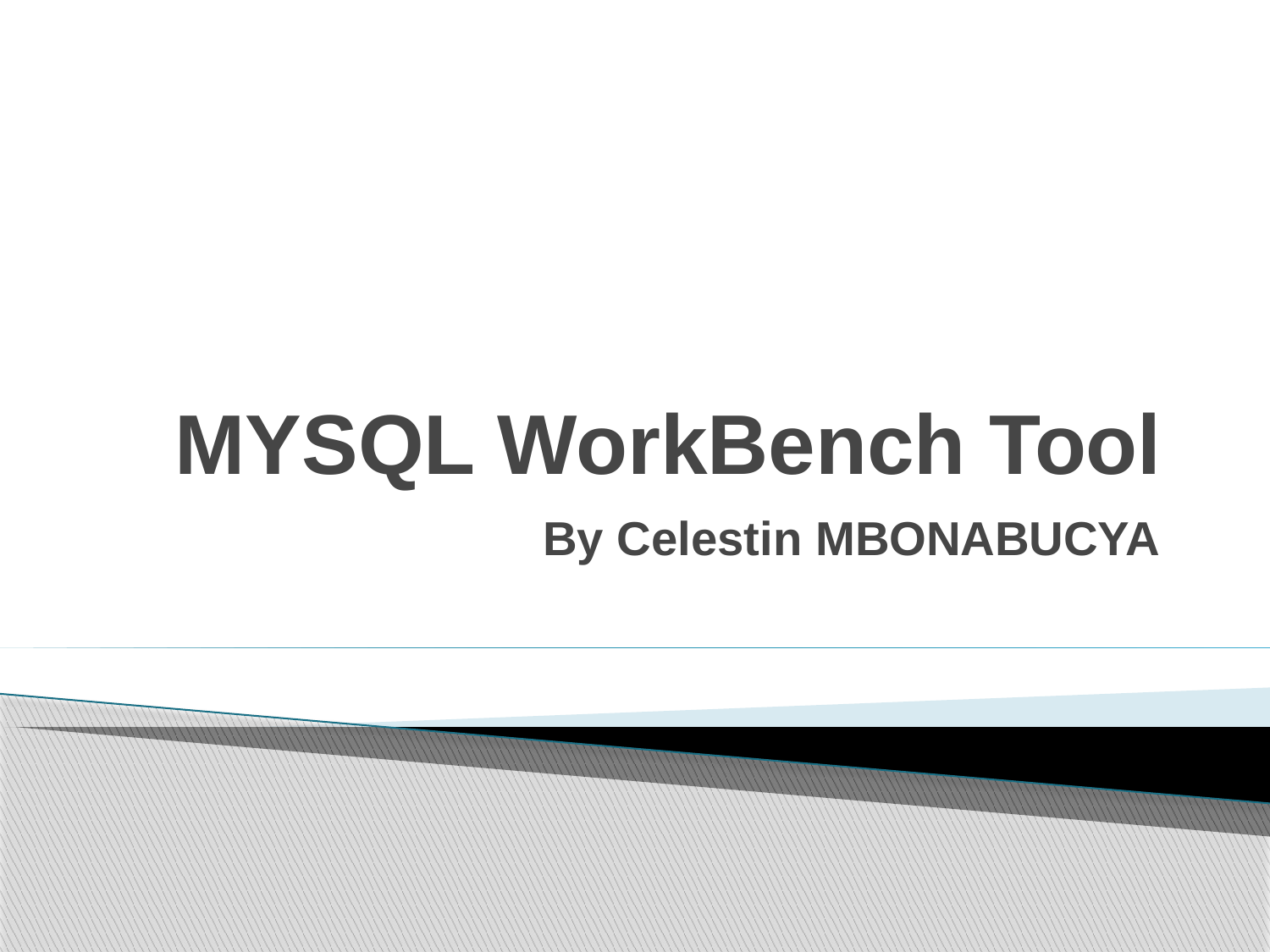

# MYSQL WorkBench Tool
By Celestin MBONABUCYA